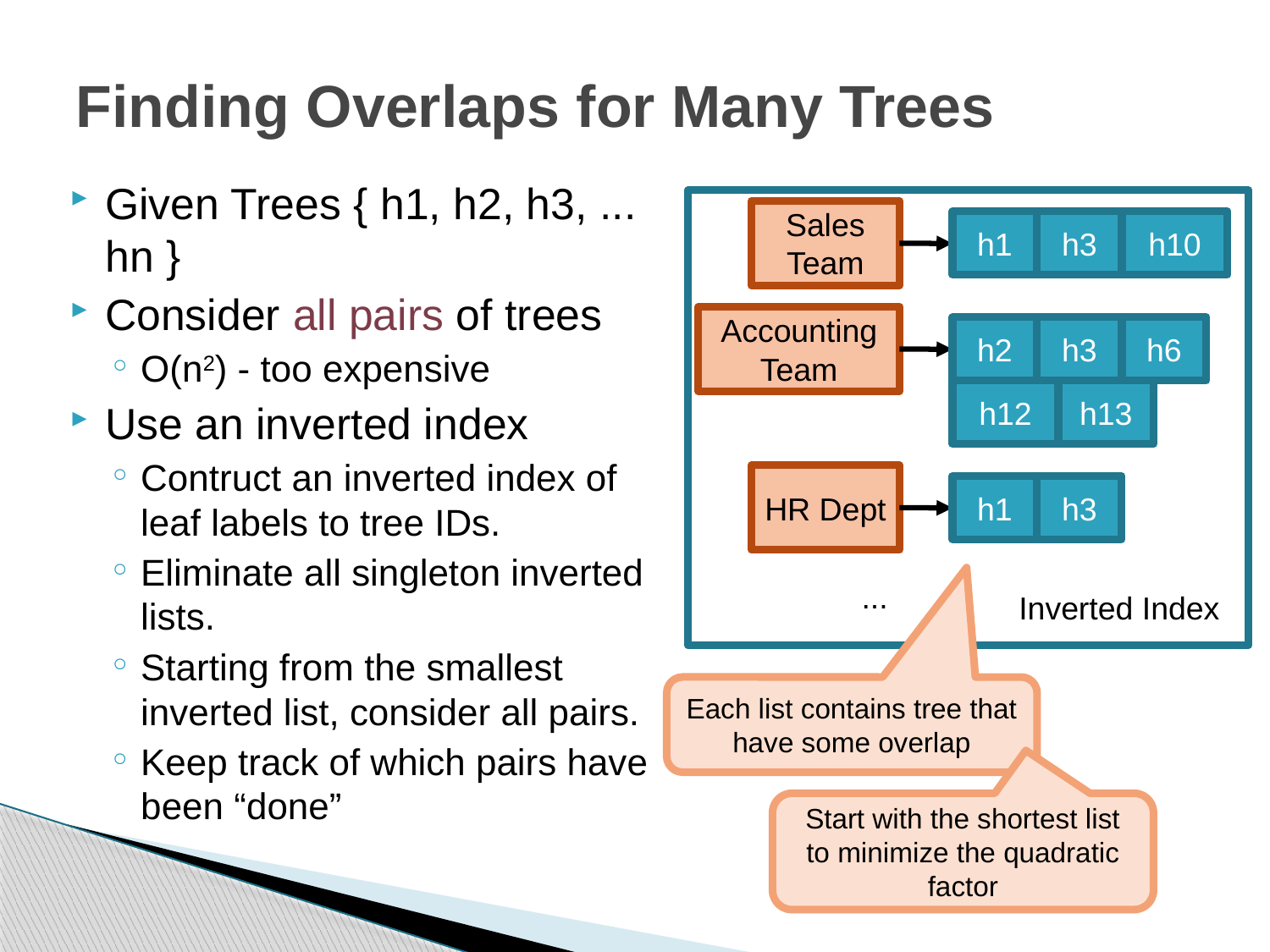

# Finding Overlaps for Many Trees
Given Trees { h1, h2, h3, ... hn }
Consider all pairs of trees
O(n2) - too expensive
Use an inverted index
Contruct an inverted index of leaf labels to tree IDs.
Eliminate all singleton inverted lists.
Starting from the smallest inverted list, consider all pairs.
Keep track of which pairs have been “done”

Sales Team
h1
h3
h10
Accounting Team
h2
h3
h6
h12
h13
HR Dept
h1
h3
...
Inverted Index
Each list contains tree that have some overlap
Start with the shortest list to minimize the quadratic factor